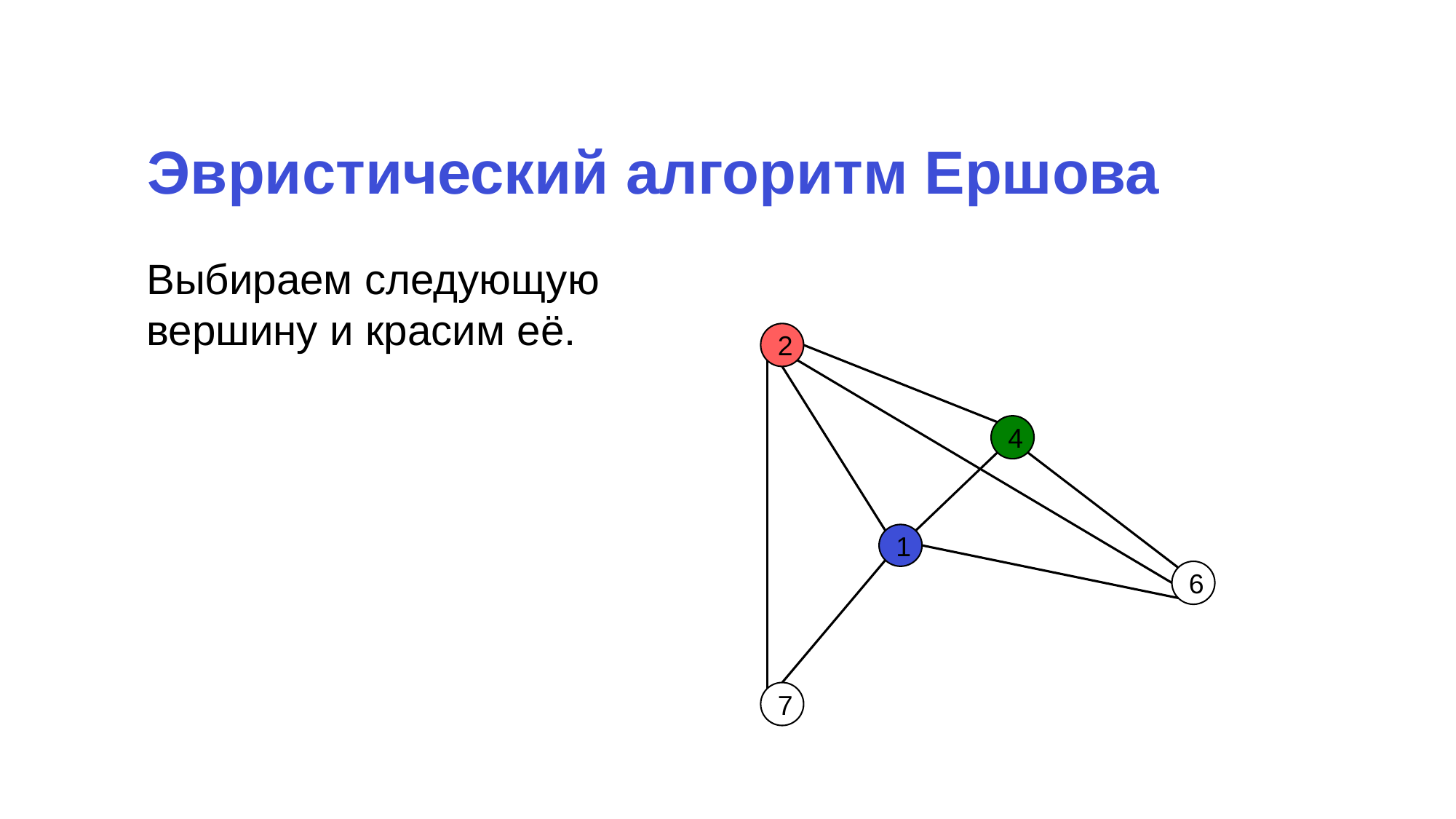

Эвристический алгоритм Ершова
Выбираем следующую вершину и красим её.
2
4
1
6
7